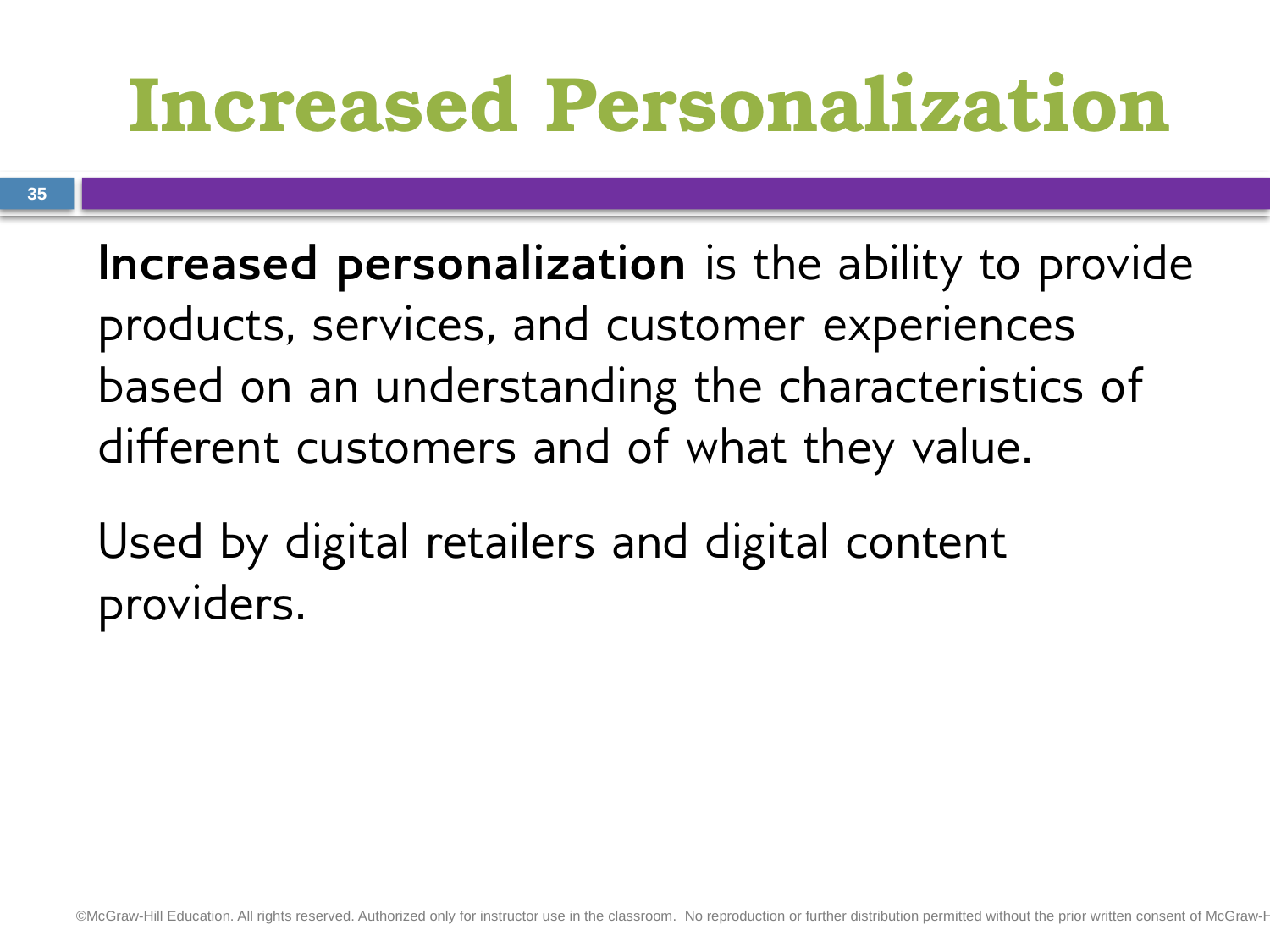

# Increased Personalization
35
Increased personalization is the ability to provide products, services, and customer experiences based on an understanding the characteristics of different customers and of what they value.
Used by digital retailers and digital content providers.
©McGraw-Hill Education. All rights reserved. Authorized only for instructor use in the classroom.  No reproduction or further distribution permitted without the prior written consent of McGraw-Hill Education.